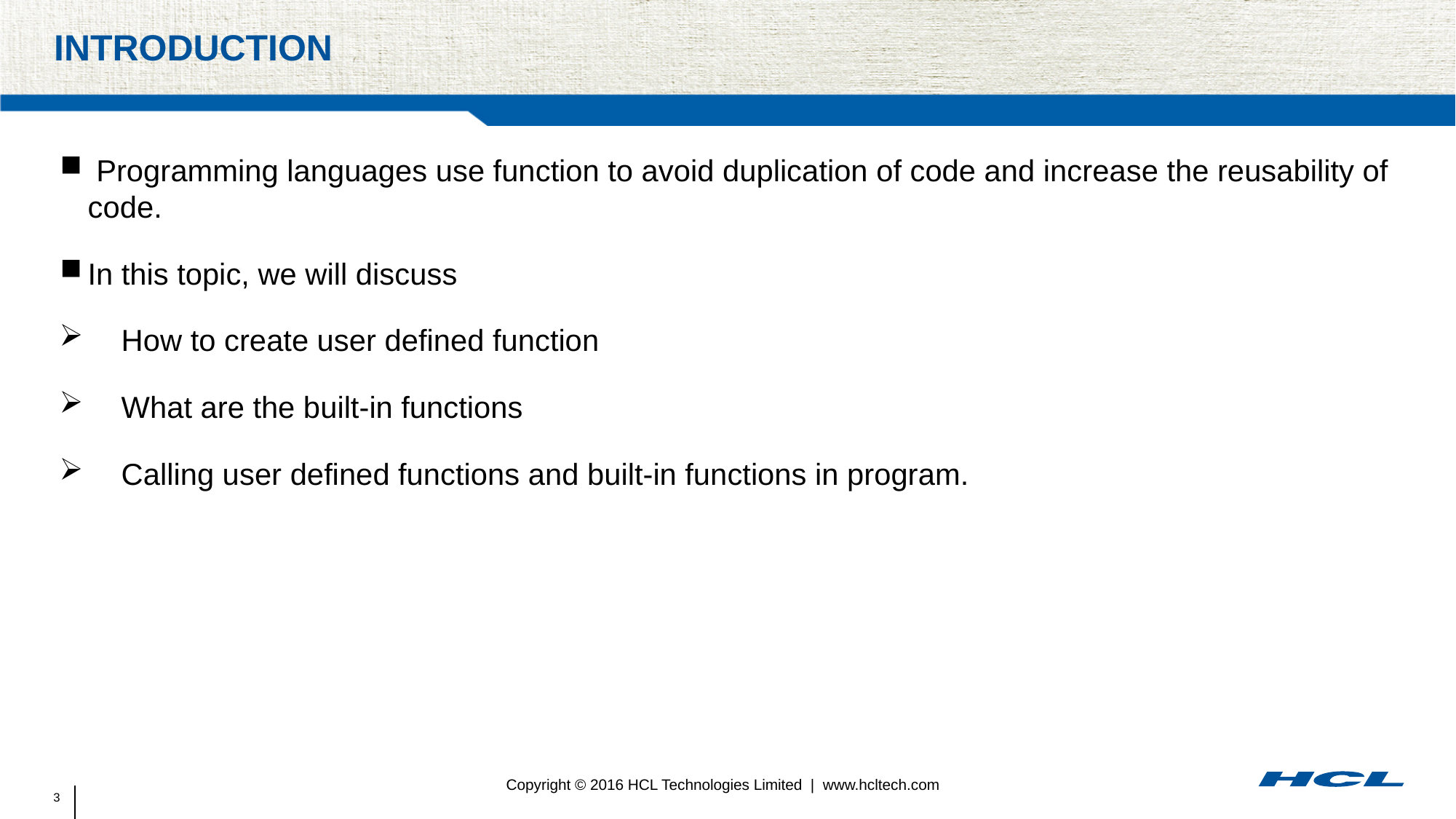

# Introduction
 Programming languages use function to avoid duplication of code and increase the reusability of code.
In this topic, we will discuss
    How to create user defined function
    What are the built-in functions
    Calling user defined functions and built-in functions in program.